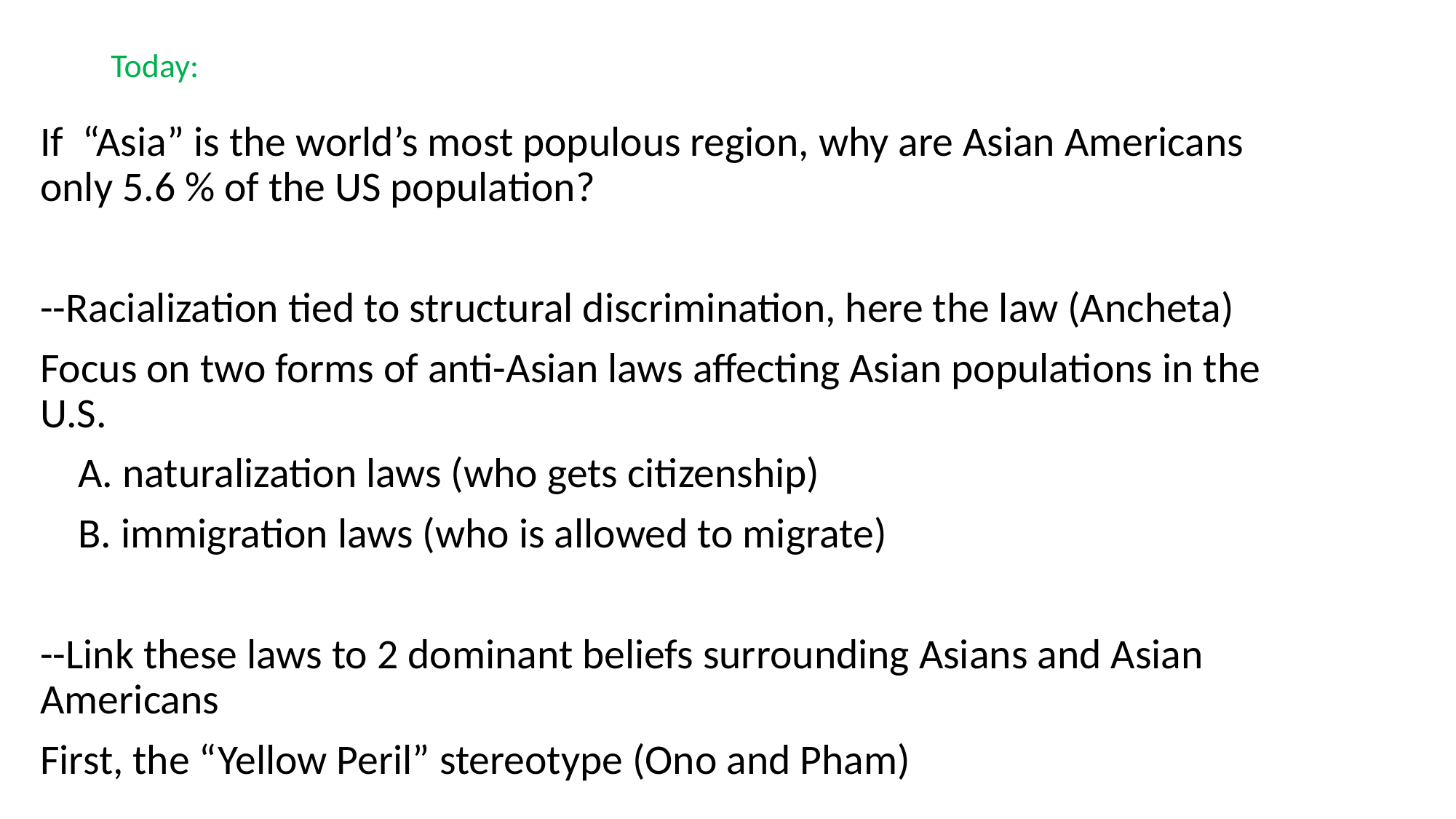

# Today:
If  “Asia” is the world’s most populous region, why are Asian Americans only 5.6 % of the US population?

--Racialization tied to structural discrimination, here the law (Ancheta)
Focus on two forms of anti-Asian laws affecting Asian populations in the U.S.
    A. naturalization laws (who gets citizenship)
    B. immigration laws (who is allowed to migrate)

--Link these laws to 2 dominant beliefs surrounding Asians and Asian Americans
First, the “Yellow Peril” stereotype (Ono and Pham)